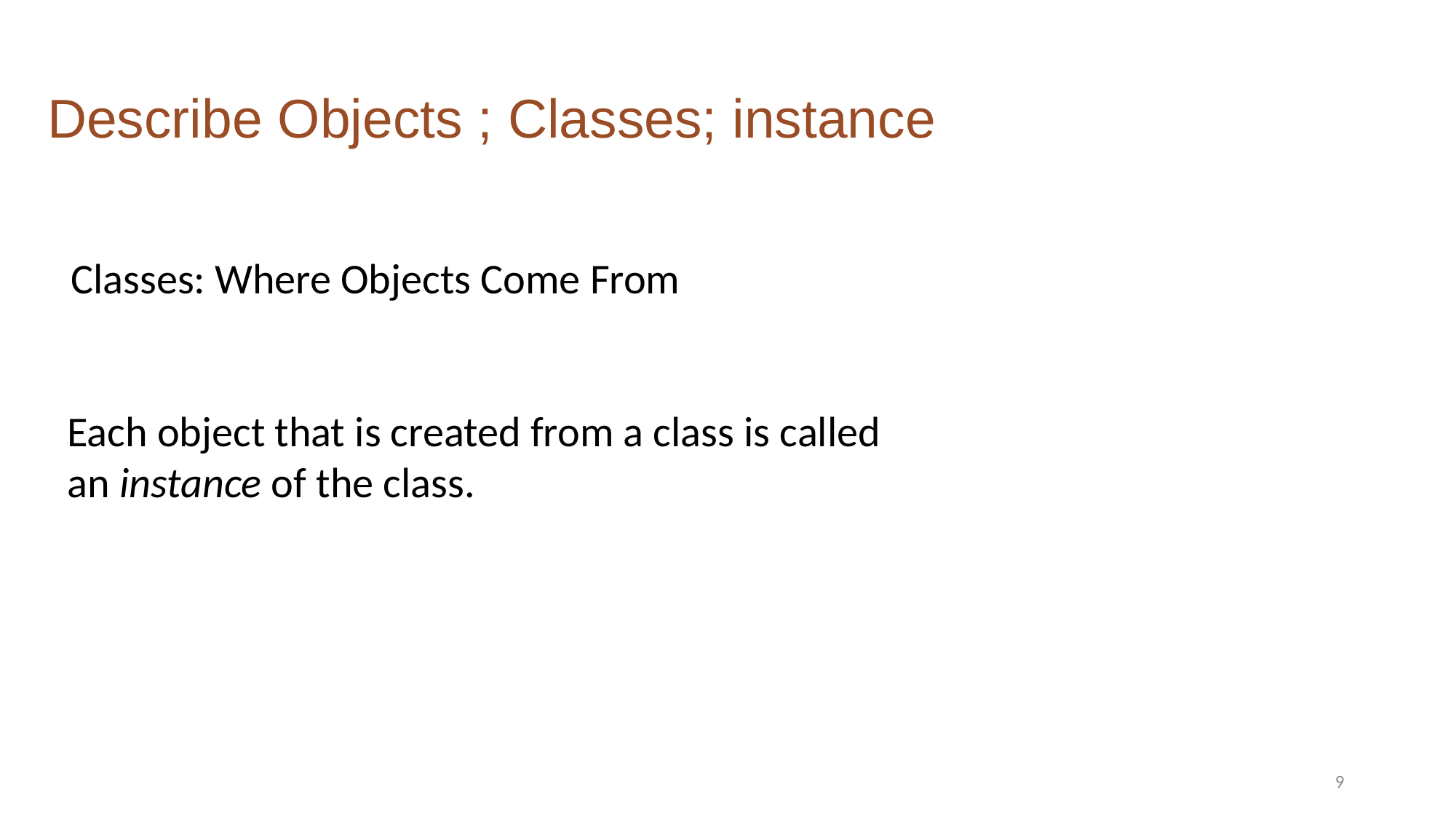

Describe Objects ; Classes; instance
Classes: Where Objects Come From
Each object that is created from a class is called an instance of the class.
9